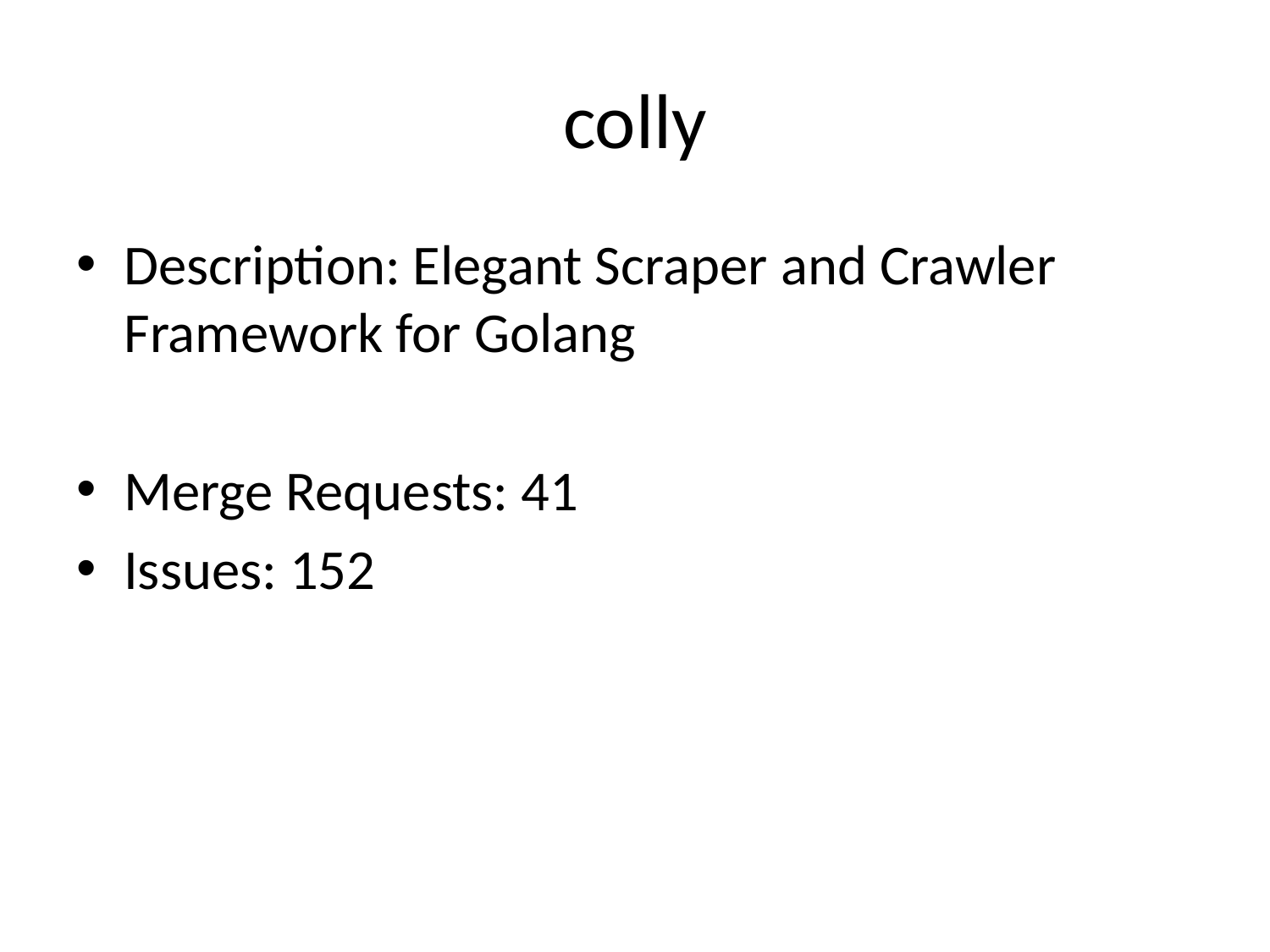

# colly
Description: Elegant Scraper and Crawler Framework for Golang

Merge Requests: 41
Issues: 152